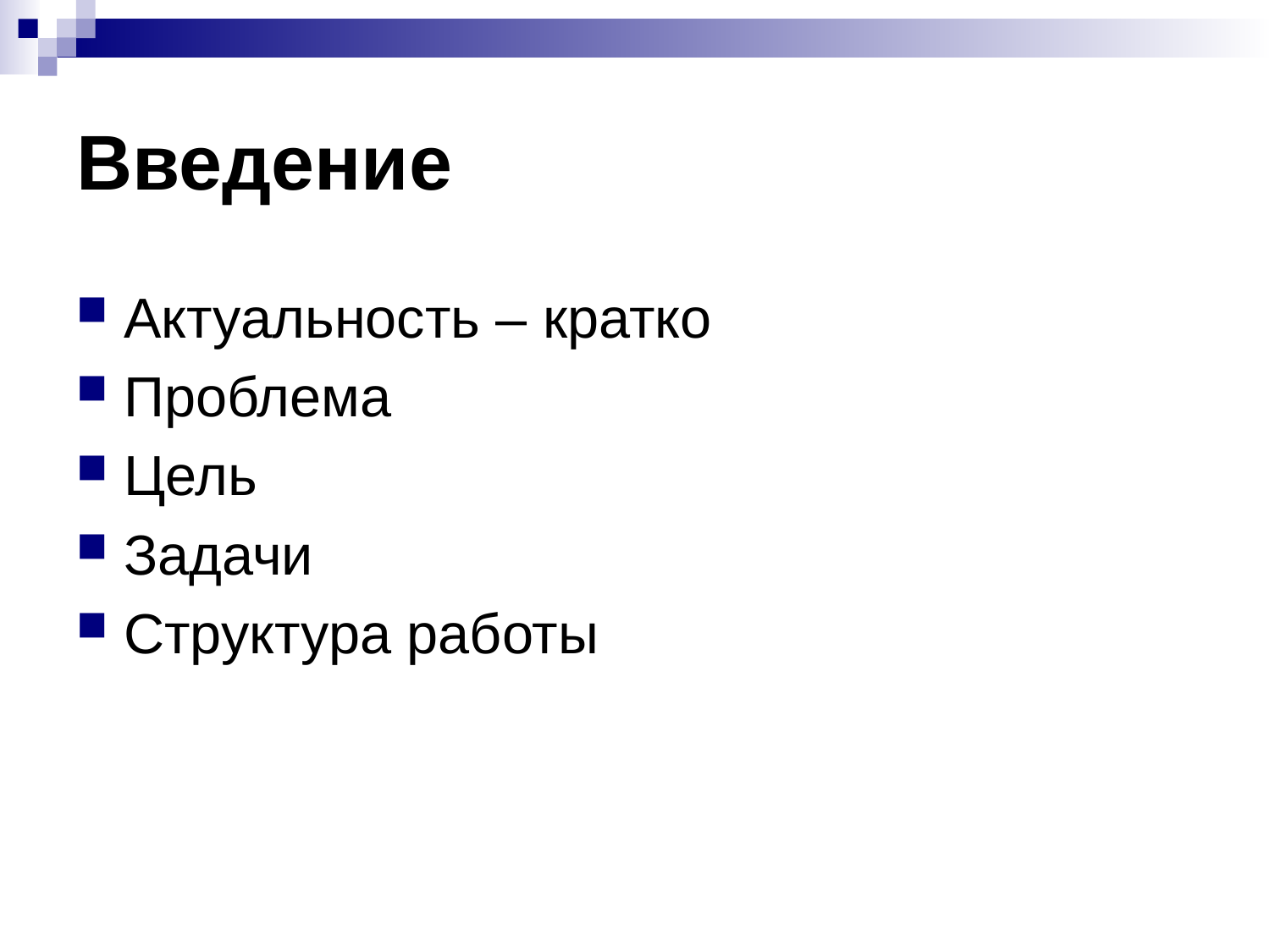

# Введение
Актуальность – кратко
Проблема
Цель
Задачи
Структура работы